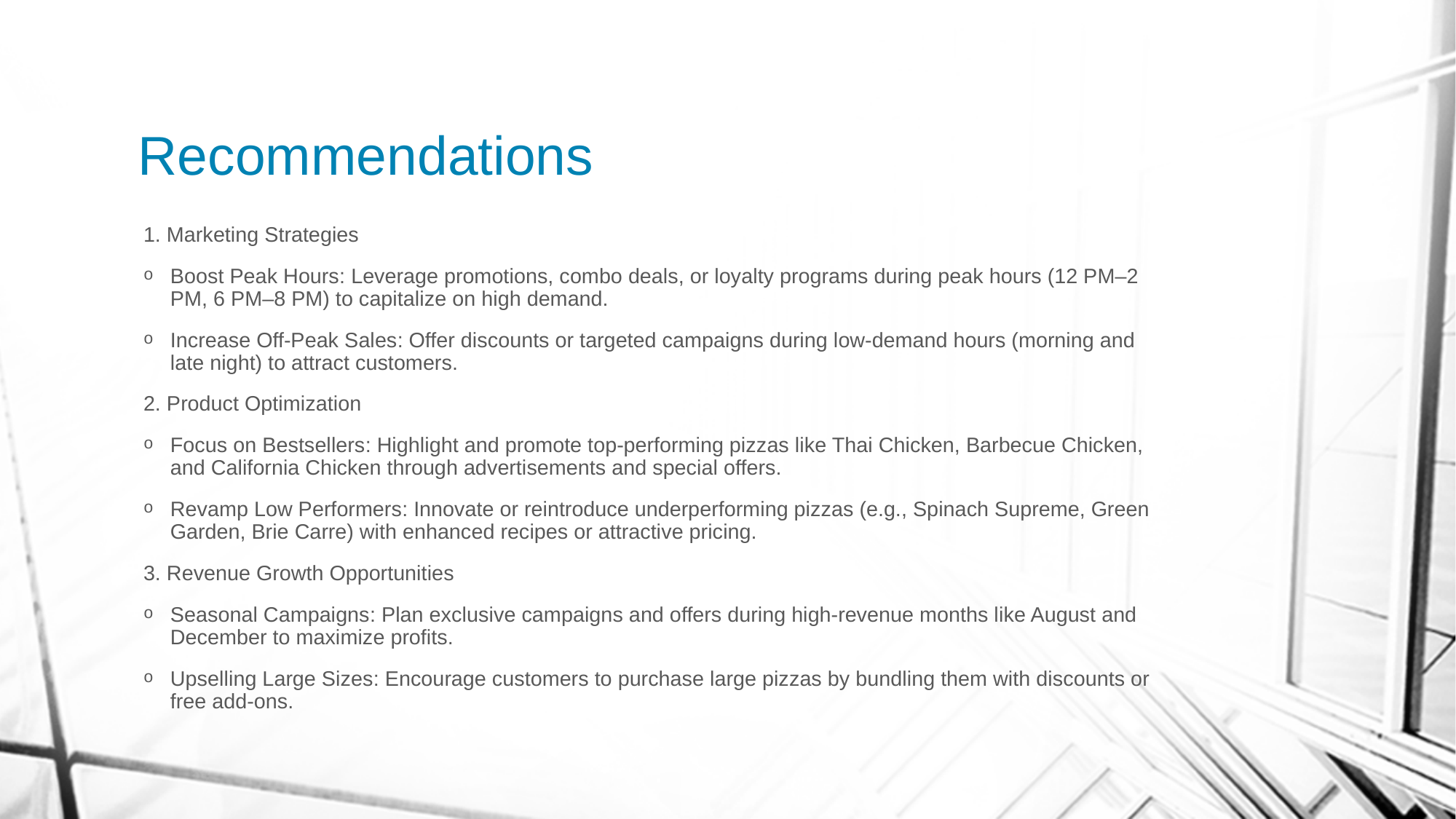

# Recommendations
1. Marketing Strategies
Boost Peak Hours: Leverage promotions, combo deals, or loyalty programs during peak hours (12 PM–2 PM, 6 PM–8 PM) to capitalize on high demand.
Increase Off-Peak Sales: Offer discounts or targeted campaigns during low-demand hours (morning and late night) to attract customers.
2. Product Optimization
Focus on Bestsellers: Highlight and promote top-performing pizzas like Thai Chicken, Barbecue Chicken, and California Chicken through advertisements and special offers.
Revamp Low Performers: Innovate or reintroduce underperforming pizzas (e.g., Spinach Supreme, Green Garden, Brie Carre) with enhanced recipes or attractive pricing.
3. Revenue Growth Opportunities
Seasonal Campaigns: Plan exclusive campaigns and offers during high-revenue months like August and December to maximize profits.
Upselling Large Sizes: Encourage customers to purchase large pizzas by bundling them with discounts or free add-ons.